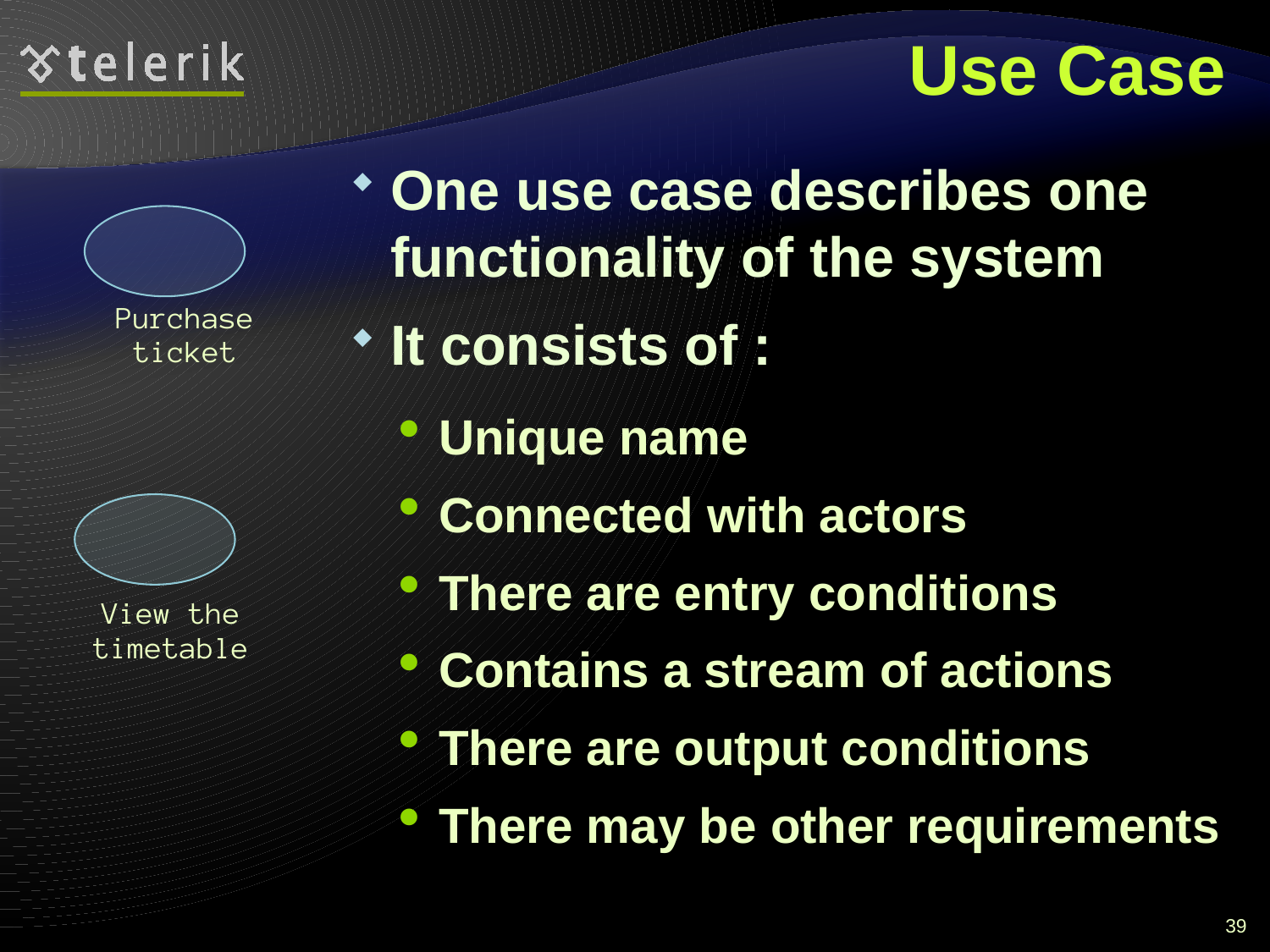

# Use Case
One use case describes one functionality of the system
It consists of :
Unique name
Connected with actors
There are entry conditions
Contains a stream of actions
There are output conditions
There may be other requirements

Purchase
ticket

View the
timetable
39